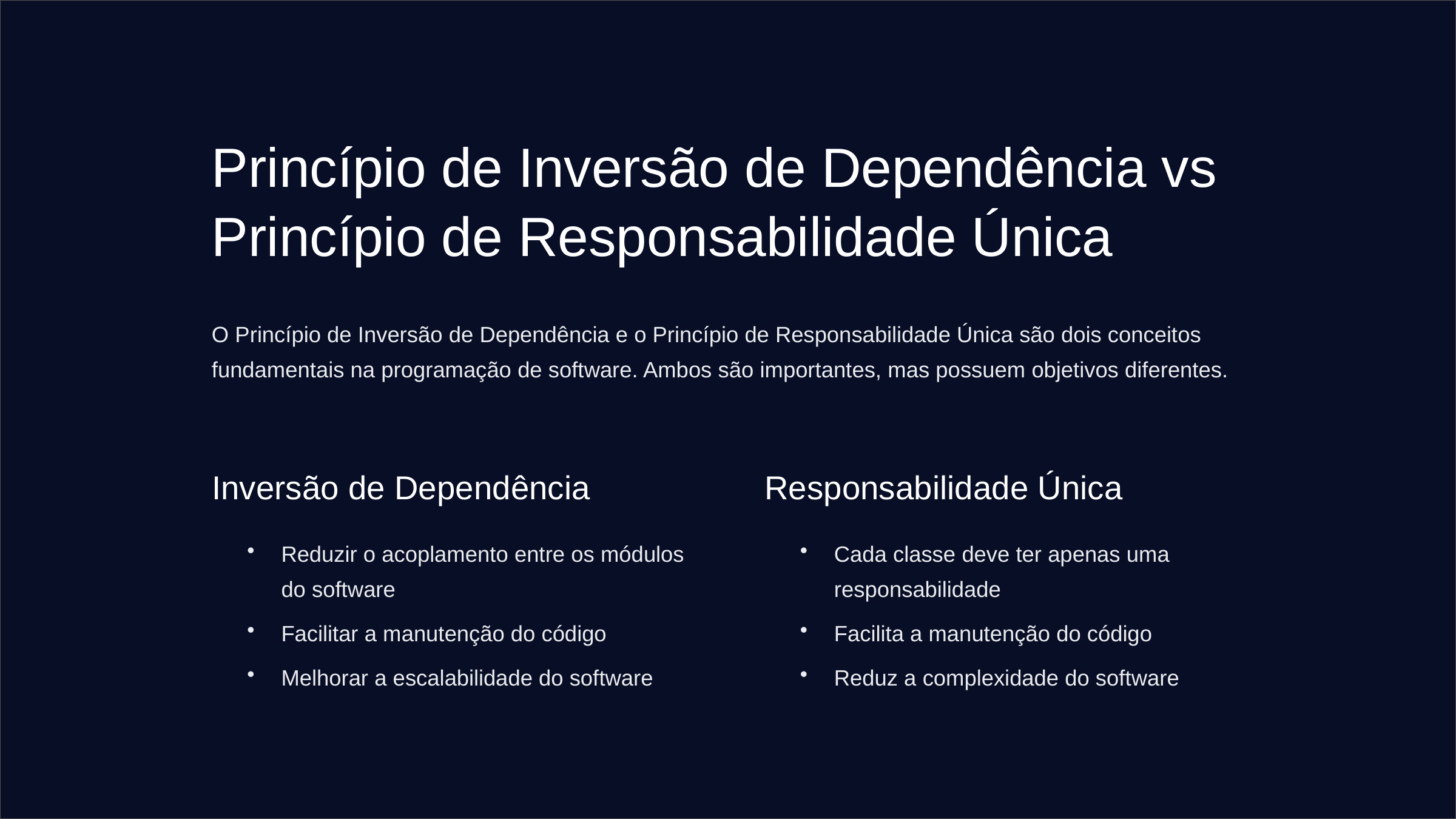

Princípio de Inversão de Dependência vs Princípio de Responsabilidade Única
O Princípio de Inversão de Dependência e o Princípio de Responsabilidade Única são dois conceitos fundamentais na programação de software. Ambos são importantes, mas possuem objetivos diferentes.
Inversão de Dependência
Responsabilidade Única
Reduzir o acoplamento entre os módulos do software
Cada classe deve ter apenas uma responsabilidade
Facilitar a manutenção do código
Facilita a manutenção do código
Melhorar a escalabilidade do software
Reduz a complexidade do software